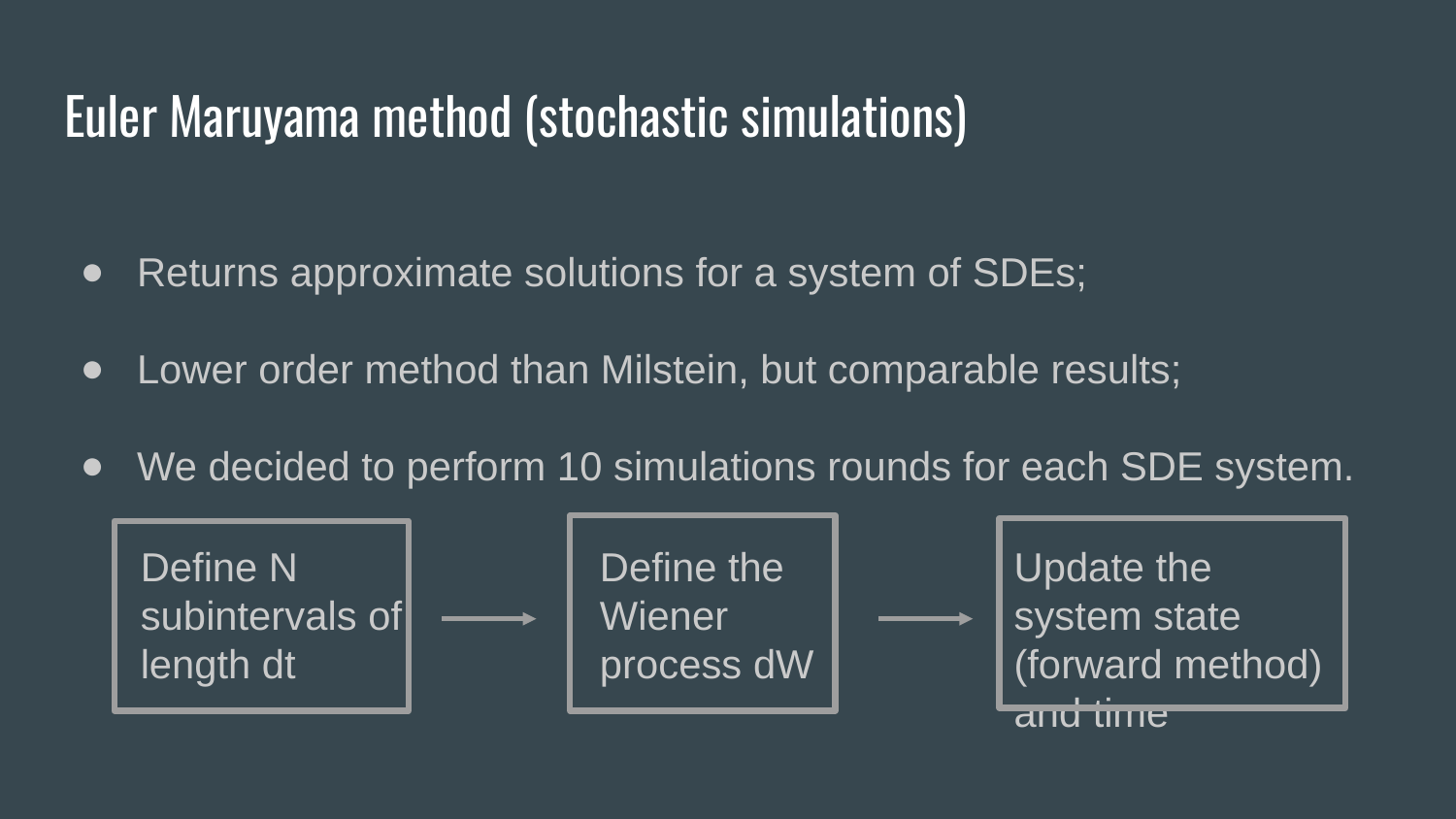

# Euler Maruyama method (stochastic simulations)
Returns approximate solutions for a system of SDEs;
Lower order method than Milstein, but comparable results;
We decided to perform 10 simulations rounds for each SDE system.

Define N subintervals of length dt
Define the Wiener process dW
Update the system state (forward method) and time